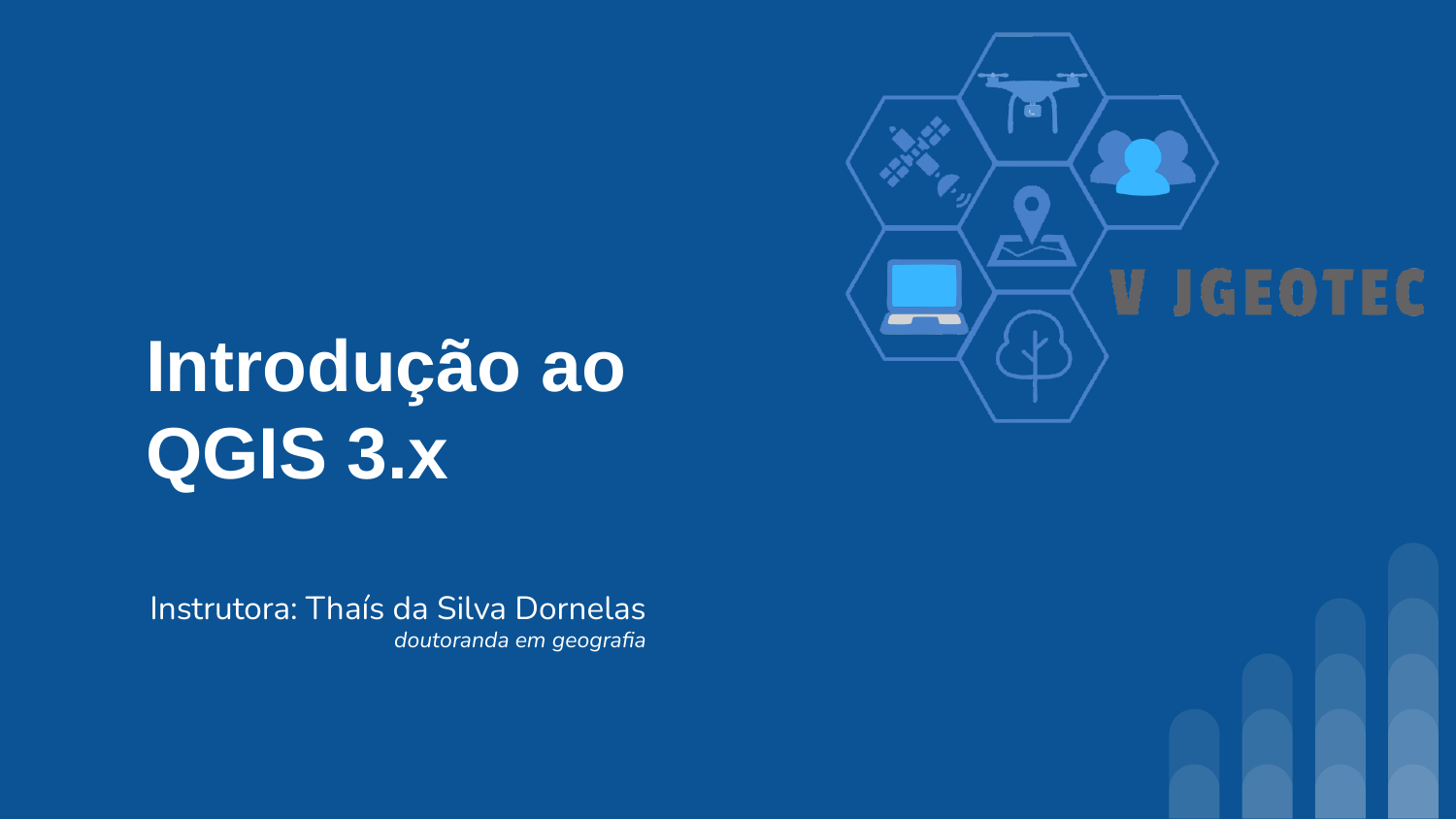

# Introdução ao QGIS 3.x
Instrutora: Thaís da Silva Dornelas
doutoranda em geografia